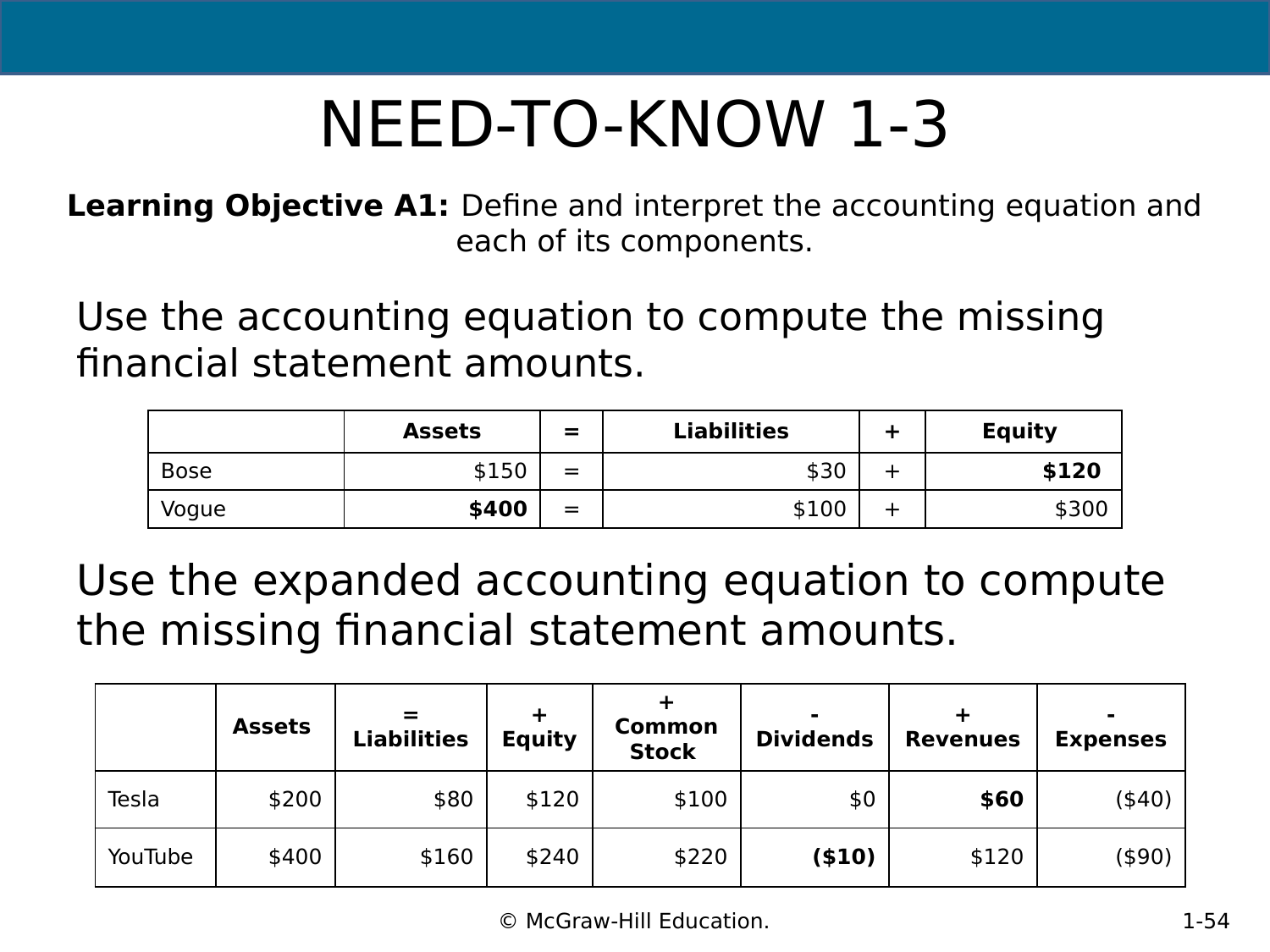

# NEED-TO-KNOW 1-3
Learning Objective A1: Define and interpret the accounting equation and each of its components.
Use the accounting equation to compute the missing financial statement amounts.
|  | Assets | = | Liabilities | + | Equity |
| --- | --- | --- | --- | --- | --- |
| Bose | $150 | = | $30 | + | $120 |
| Vogue | $400 | = | $100 | + | $300 |
Use the expanded accounting equation to compute the missing financial statement amounts.
|  | Assets | = Liabilities | + Equity | + Common Stock | - Dividends | + Revenues | - Expenses |
| --- | --- | --- | --- | --- | --- | --- | --- |
| Tesla | $200 | $80 | $120 | $100 | $0 | $60 | ($40) |
| YouTube | $400 | $160 | $240 | $220 | ($10) | $120 | ($90) |